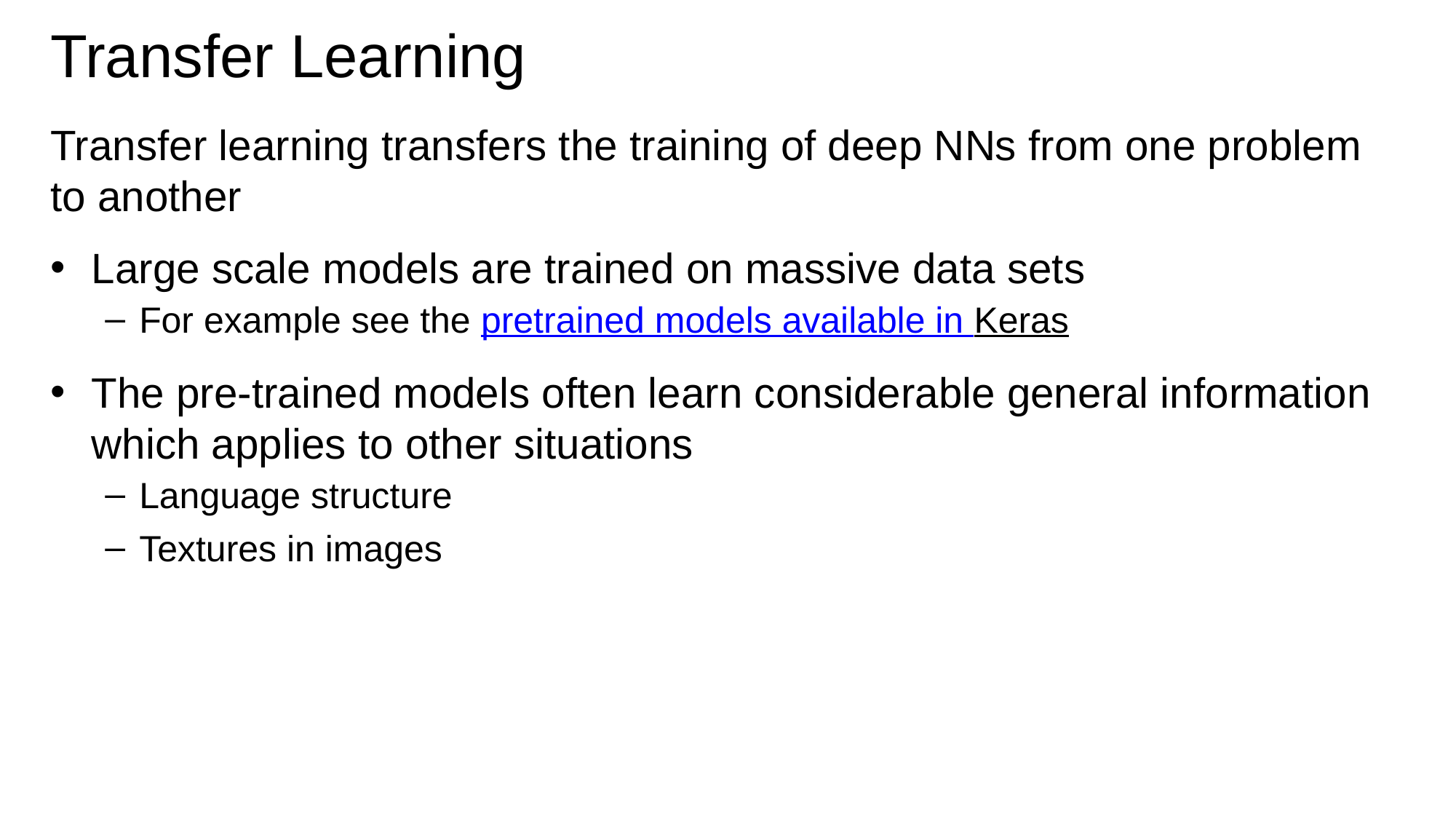

# Transfer Learning
Transfer learning transfers the training of deep NNs from one problem to another
Large scale models are trained on massive data sets
For example see the pretrained models available in Keras
The pre-trained models often learn considerable general information which applies to other situations
Language structure
Textures in images